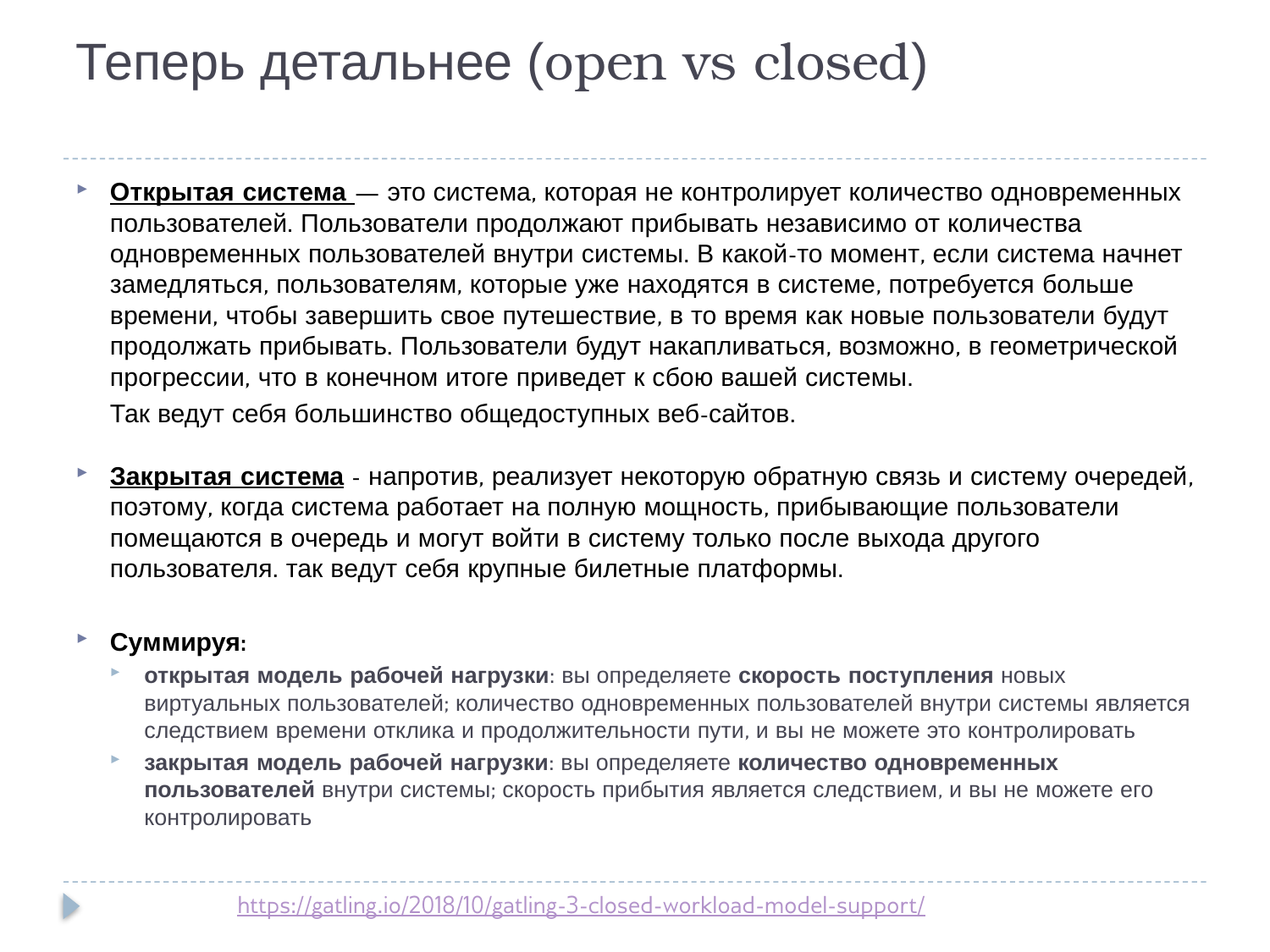

# Теперь детальнее (open vs closed)
Открытая система — это система, которая не контролирует количество одновременных пользователей. Пользователи продолжают прибывать независимо от количества одновременных пользователей внутри системы. В какой-то момент, если система начнет замедляться, пользователям, которые уже находятся в системе, потребуется больше времени, чтобы завершить свое путешествие, в то время как новые пользователи будут продолжать прибывать. Пользователи будут накапливаться, возможно, в геометрической прогрессии, что в конечном итоге приведет к сбою вашей системы.
	Так ведут себя большинство общедоступных веб-сайтов.
Закрытая система - напротив, реализует некоторую обратную связь и систему очередей, поэтому, когда система работает на полную мощность, прибывающие пользователи помещаются в очередь и могут войти в систему только после выхода другого пользователя. так ведут себя крупные билетные платформы.

Суммируя:
открытая модель рабочей нагрузки: вы определяете скорость поступления новых виртуальных пользователей; количество одновременных пользователей внутри системы является следствием времени отклика и продолжительности пути, и вы не можете это контролировать
закрытая модель рабочей нагрузки: вы определяете количество одновременных пользователей внутри системы; скорость прибытия является следствием, и вы не можете его контролировать
https://gatling.io/2018/10/gatling-3-closed-workload-model-support/